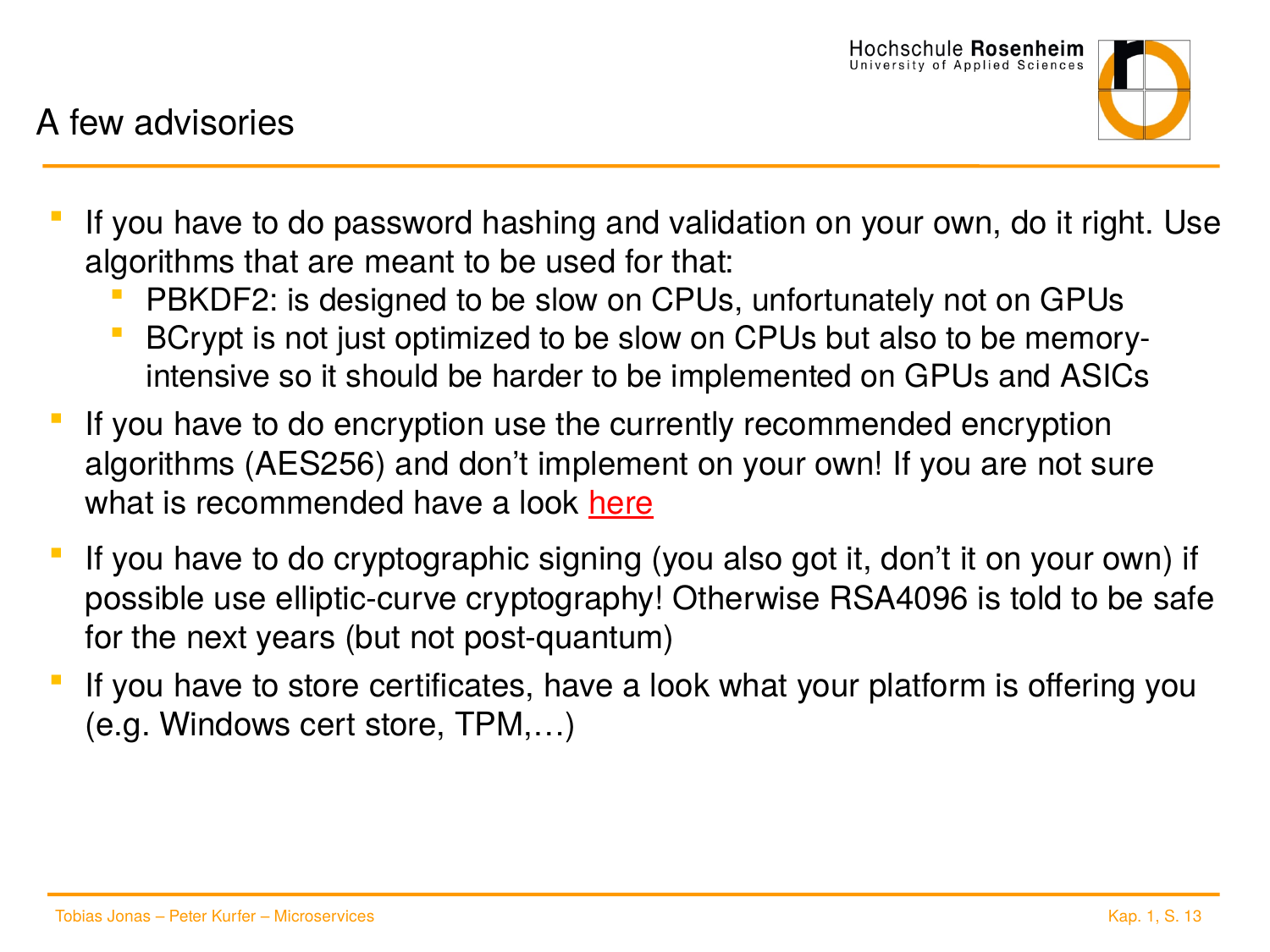

# A few advisories
If you have to do password hashing and validation on your own, do it right. Use algorithms that are meant to be used for that:
PBKDF2: is designed to be slow on CPUs, unfortunately not on GPUs
BCrypt is not just optimized to be slow on CPUs but also to be memory-intensive so it should be harder to be implemented on GPUs and ASICs
If you have to do encryption use the currently recommended encryption algorithms (AES256) and don’t implement on your own! If you are not sure what is recommended have a look here
If you have to do cryptographic signing (you also got it, don’t it on your own) if possible use elliptic-curve cryptography! Otherwise RSA4096 is told to be safe for the next years (but not post-quantum)
If you have to store certificates, have a look what your platform is offering you (e.g. Windows cert store, TPM,…)